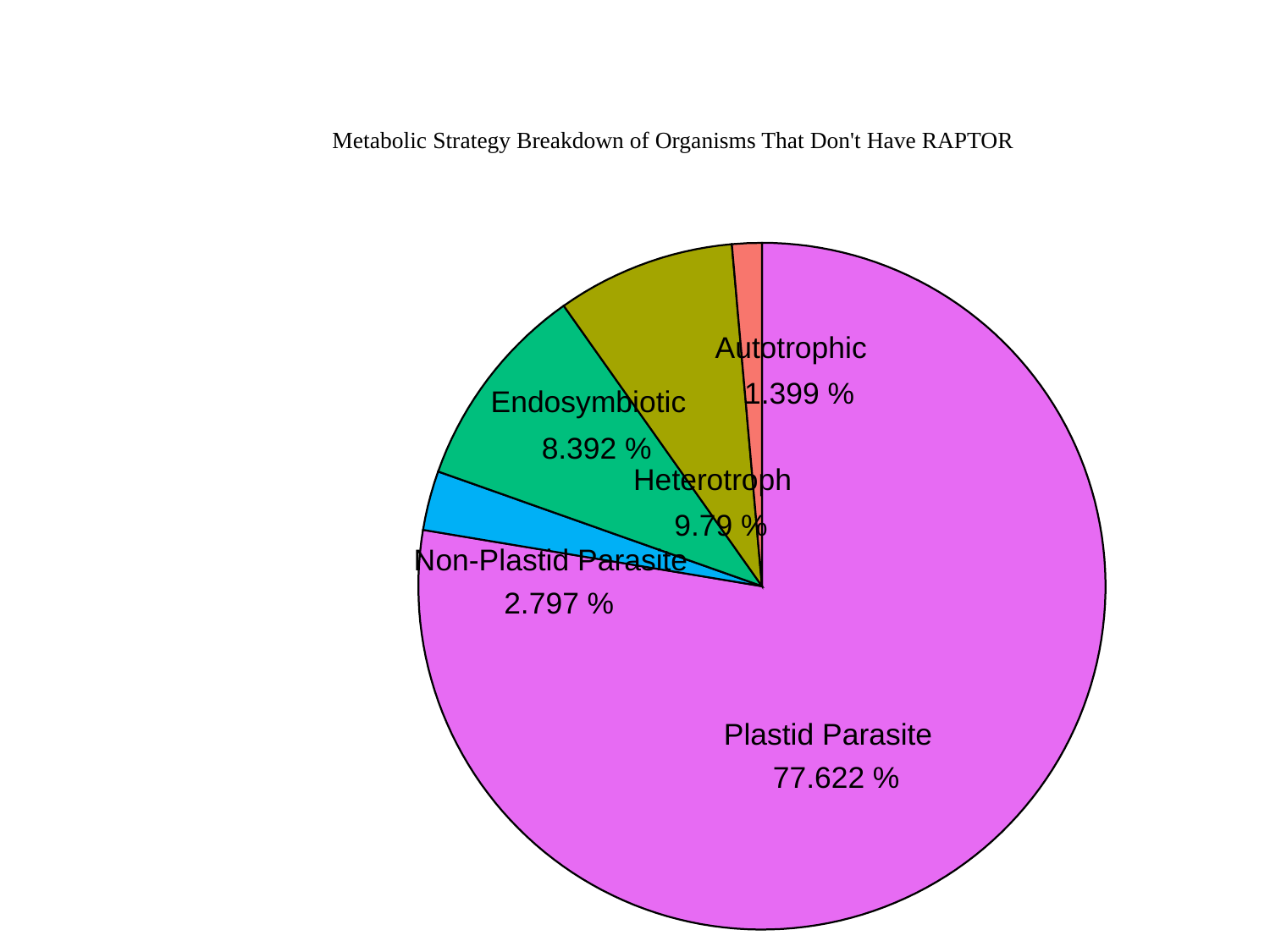

#

Metabolic Strategy Breakdown of Organisms That Don't Have RAPTOR

Autotrophic
 1.399 %
Endosymbiotic
 8.392 %
Heterotroph

 9.79 %
Non-Plastid Parasite
 2.797 %
Plastid Parasite
 77.622 %